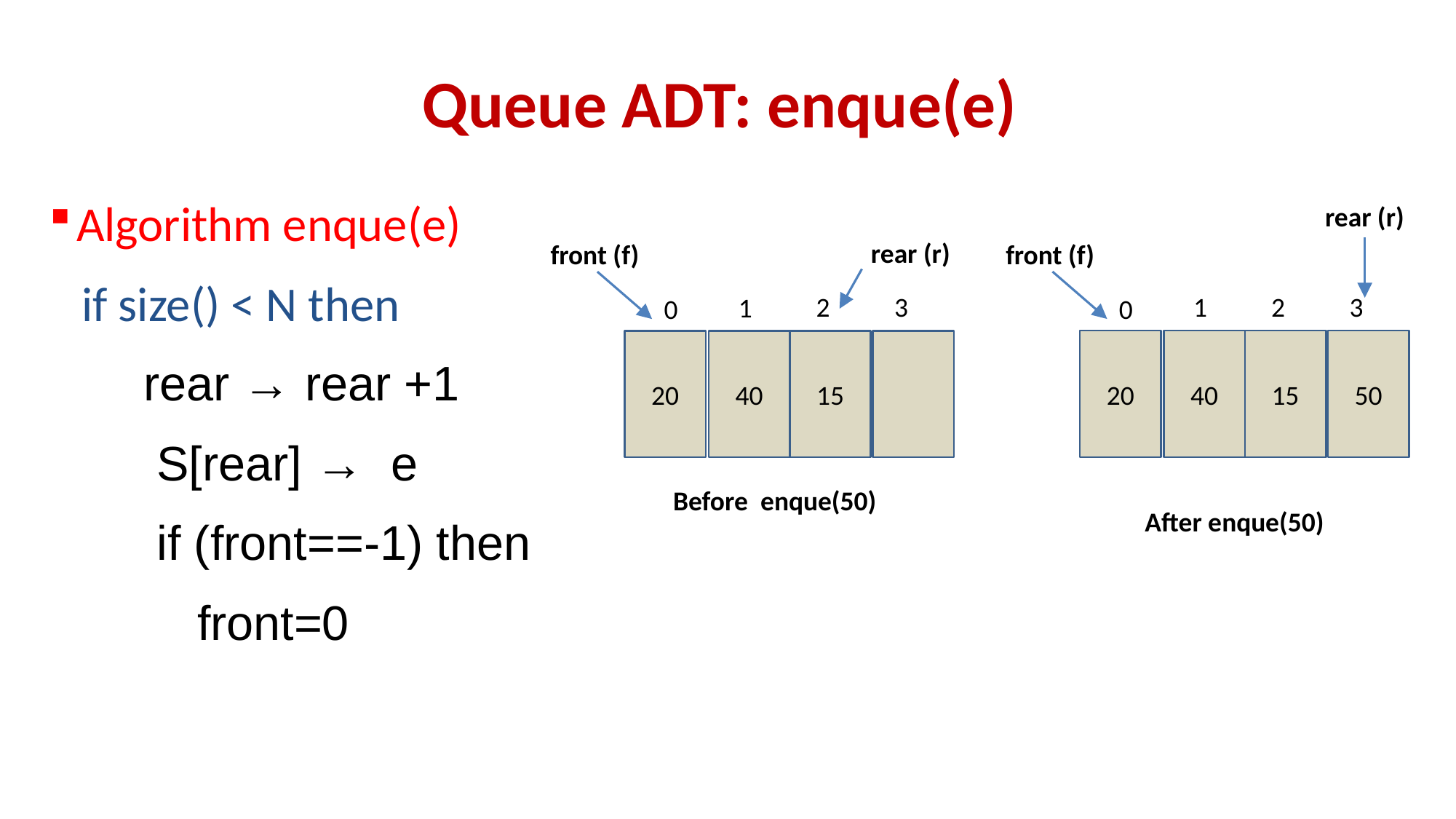

# Queue ADT: enque(e)
3
2
1
0
3
2
1
0
Algorithm enque(e)
   if size() < N then
       rear → rear +1
        S[rear] →  e
        if (front==-1) then
           front=0
rear (r)
50
15
40
20

15
40
20
rear (r)
front (f)
front (f)
Before  enque(50)
After enque(50)